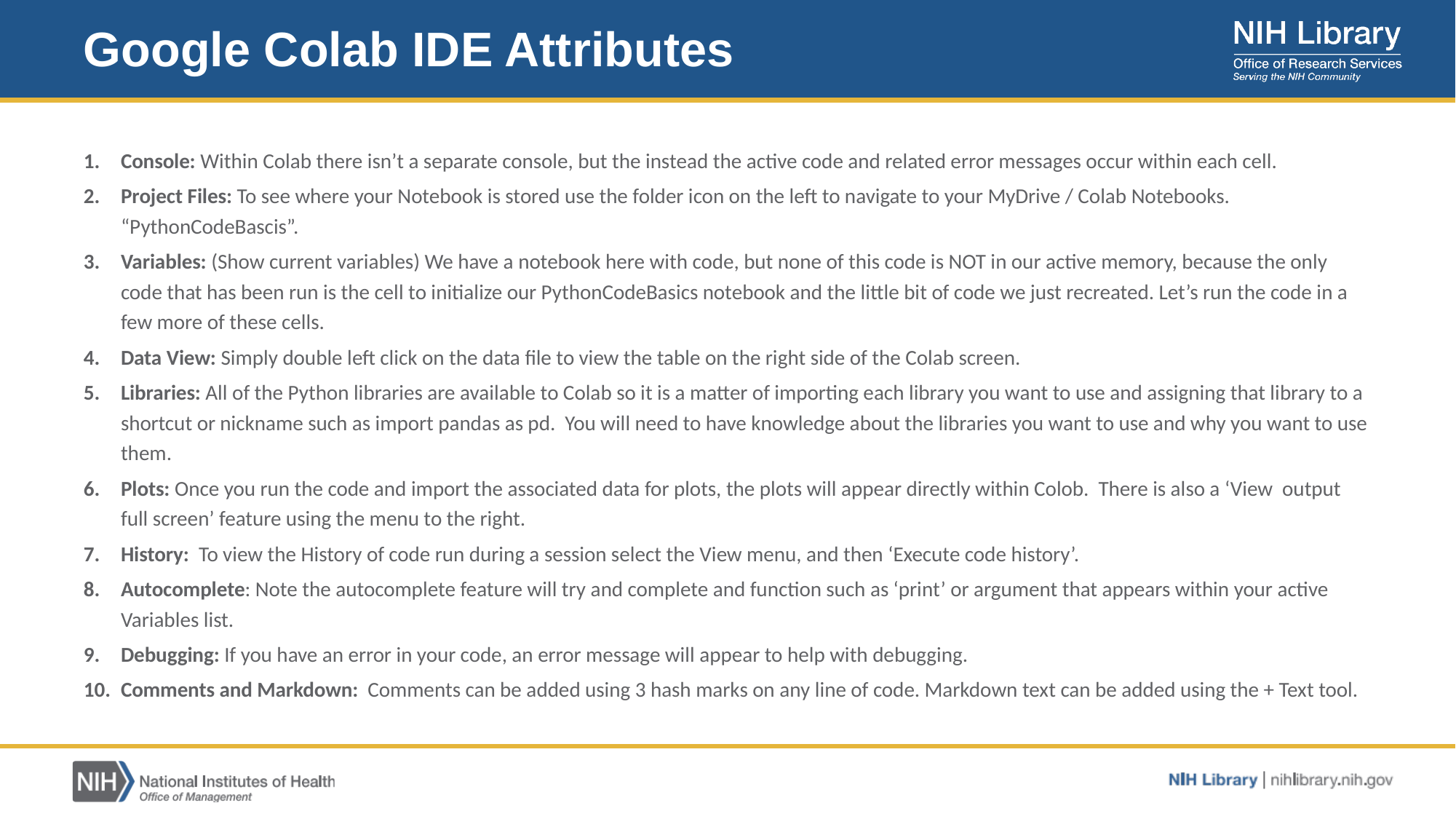

# Google Colab IDE Attributes
Console: Within Colab there isn’t a separate console, but the instead the active code and related error messages occur within each cell.
Project Files: To see where your Notebook is stored use the folder icon on the left to navigate to your MyDrive / Colab Notebooks. “PythonCodeBascis”.
Variables: (Show current variables) We have a notebook here with code, but none of this code is NOT in our active memory, because the only code that has been run is the cell to initialize our PythonCodeBasics notebook and the little bit of code we just recreated. Let’s run the code in a few more of these cells.
Data View: Simply double left click on the data file to view the table on the right side of the Colab screen.
Libraries: All of the Python libraries are available to Colab so it is a matter of importing each library you want to use and assigning that library to a shortcut or nickname such as import pandas as pd.  You will need to have knowledge about the libraries you want to use and why you want to use them.
Plots: Once you run the code and import the associated data for plots, the plots will appear directly within Colob.  There is also a ‘View  output full screen’ feature using the menu to the right.
History:  To view the History of code run during a session select the View menu, and then ‘Execute code history’.
Autocomplete: Note the autocomplete feature will try and complete and function such as ‘print’ or argument that appears within your active Variables list.
Debugging: If you have an error in your code, an error message will appear to help with debugging.
Comments and Markdown:  Comments can be added using 3 hash marks on any line of code. Markdown text can be added using the + Text tool.